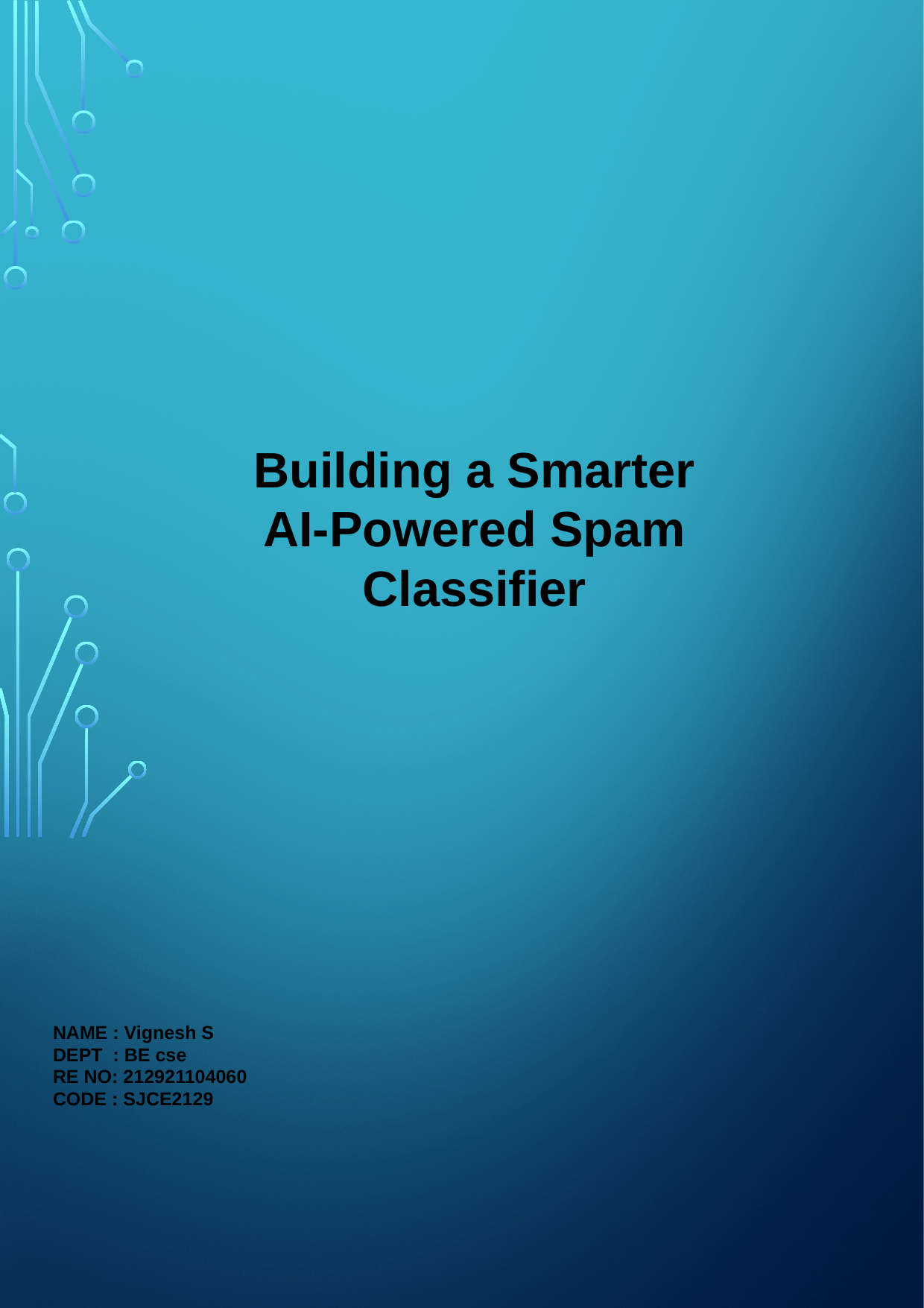

Building a Smarter AI-Powered Spam Classifier
NAME : Vignesh S
DEPT  : BE cse
RE NO: 212921104060
CODE : SJCE2129